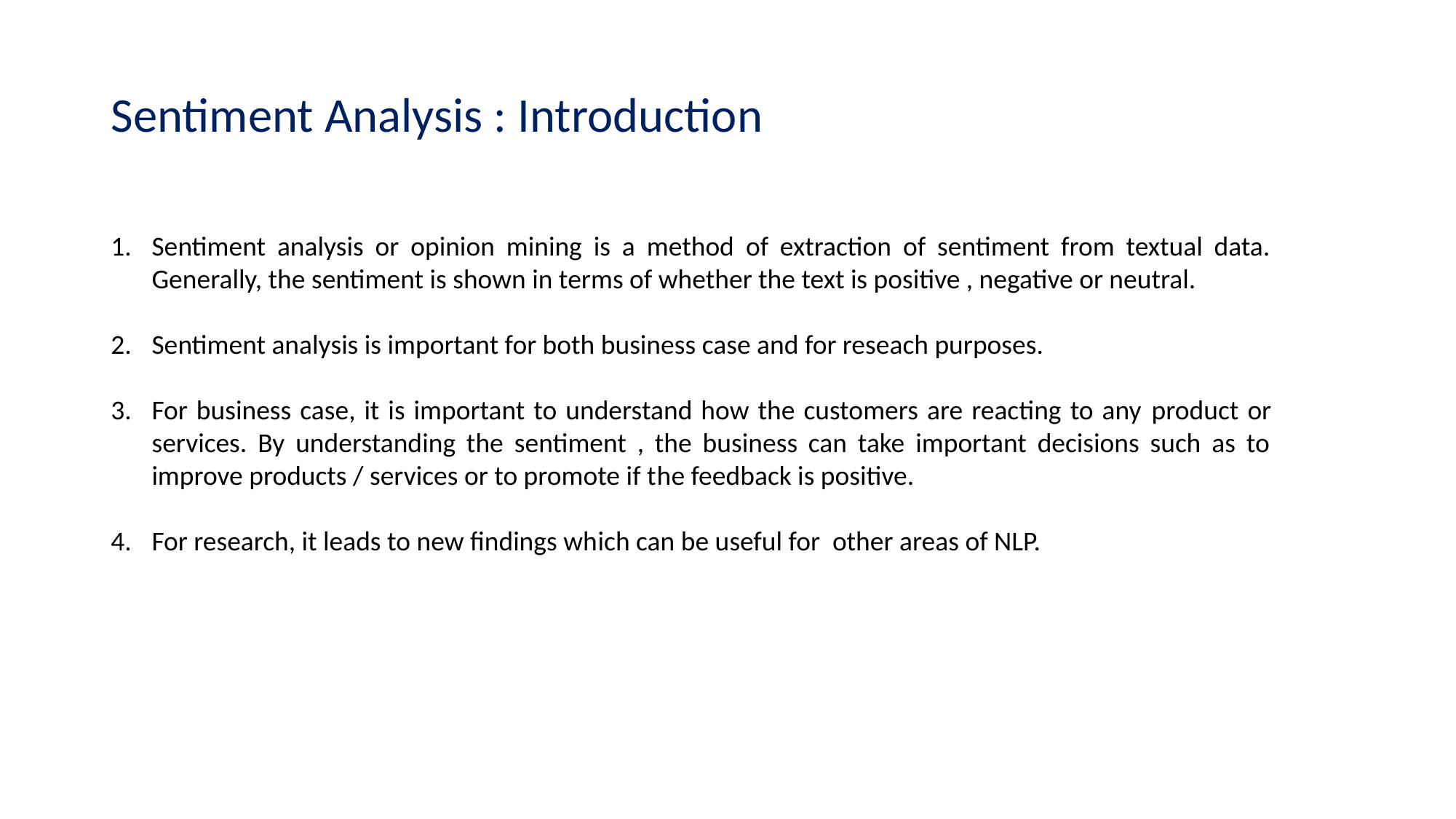

# Sentiment Analysis : Introduction
Sentiment analysis or opinion mining is a method of extraction of sentiment from textual data. Generally, the sentiment is shown in terms of whether the text is positive , negative or neutral.

Sentiment analysis is important for both business case and for reseach purposes.

For business case, it is important to understand how the customers are reacting to any product or services. By understanding the sentiment , the business can take important decisions such as to improve products / services or to promote if the feedback is positive.

For research, it leads to new findings which can be useful for  other areas of NLP.